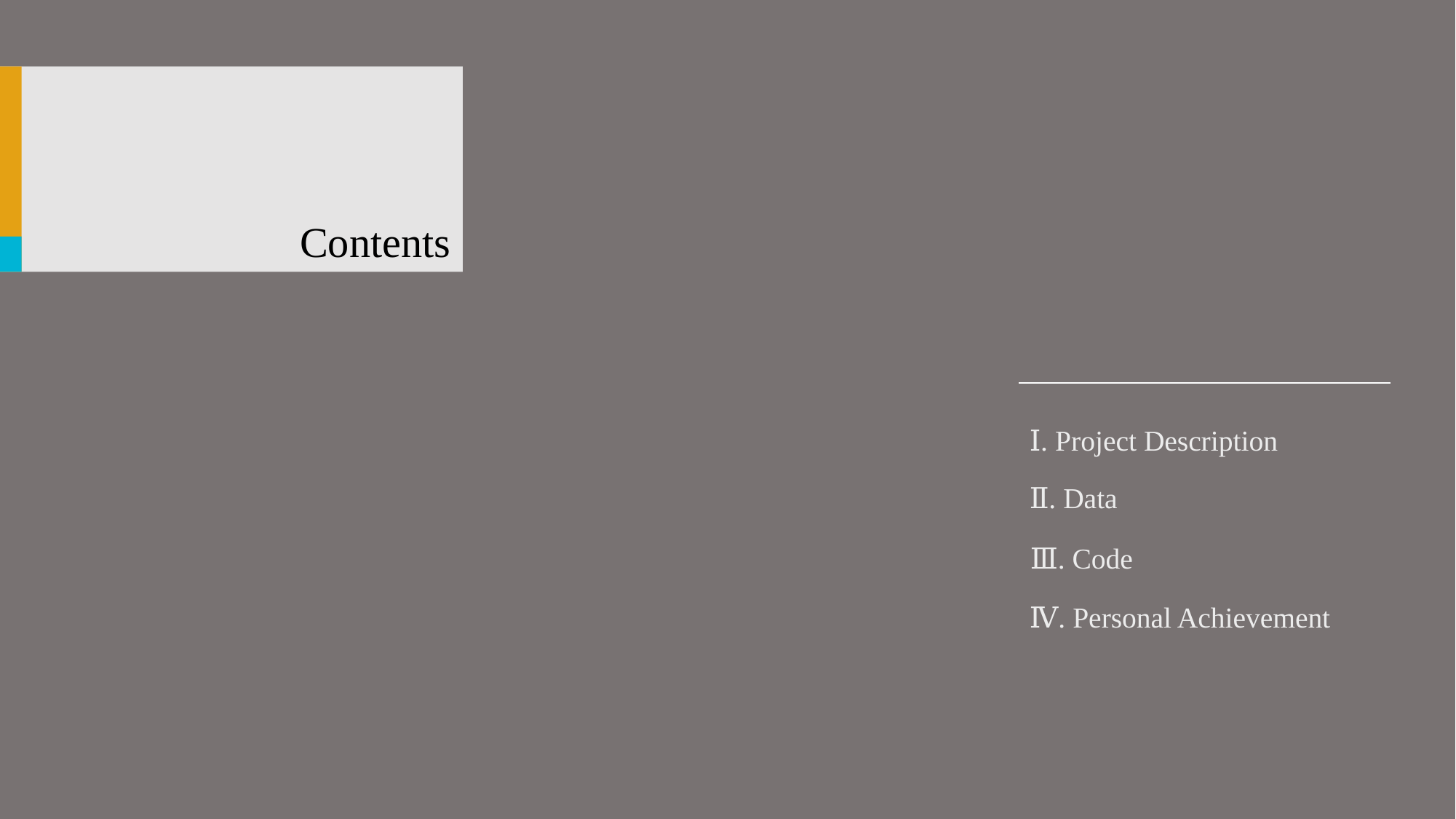

Contents

Ⅰ. Project Description
Ⅱ. Data
Ⅲ. Code
Ⅳ. Personal Achievement